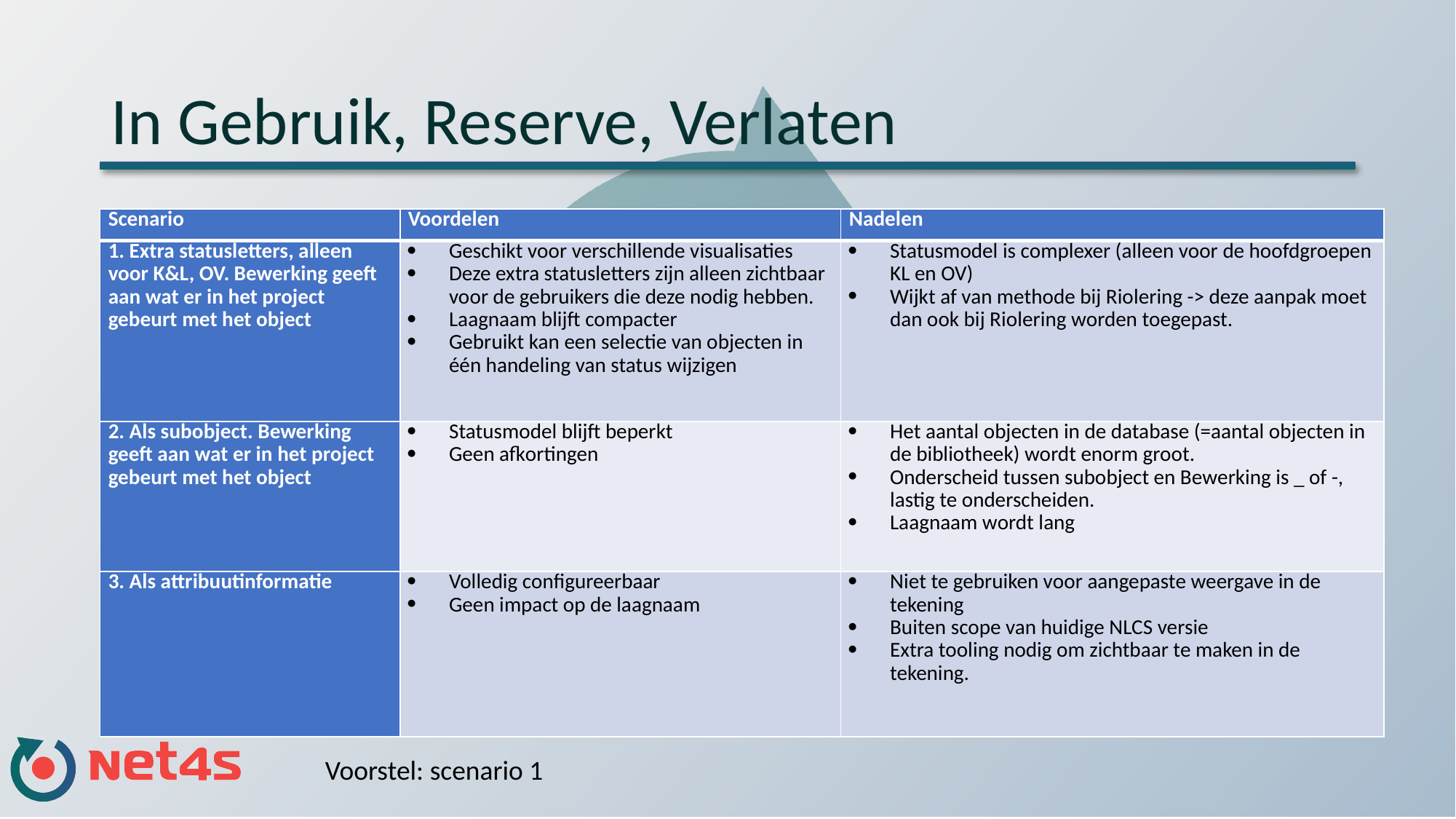

# In Gebruik, Reserve, Verlaten
| Scenario | Voordelen | Nadelen |
| --- | --- | --- |
| 1. Extra statusletters, alleen voor K&L, OV. Bewerking geeft aan wat er in het project gebeurt met het object | Geschikt voor verschillende visualisaties Deze extra statusletters zijn alleen zichtbaar voor de gebruikers die deze nodig hebben. Laagnaam blijft compacter Gebruikt kan een selectie van objecten in één handeling van status wijzigen | Statusmodel is complexer (alleen voor de hoofdgroepen KL en OV) Wijkt af van methode bij Riolering -> deze aanpak moet dan ook bij Riolering worden toegepast. |
| 2. Als subobject. Bewerking geeft aan wat er in het project gebeurt met het object | Statusmodel blijft beperkt Geen afkortingen | Het aantal objecten in de database (=aantal objecten in de bibliotheek) wordt enorm groot. Onderscheid tussen subobject en Bewerking is \_ of -, lastig te onderscheiden. Laagnaam wordt lang |
| 3. Als attribuutinformatie | Volledig configureerbaar Geen impact op de laagnaam | Niet te gebruiken voor aangepaste weergave in de tekening Buiten scope van huidige NLCS versie Extra tooling nodig om zichtbaar te maken in de tekening. |
Voorstel: scenario 1